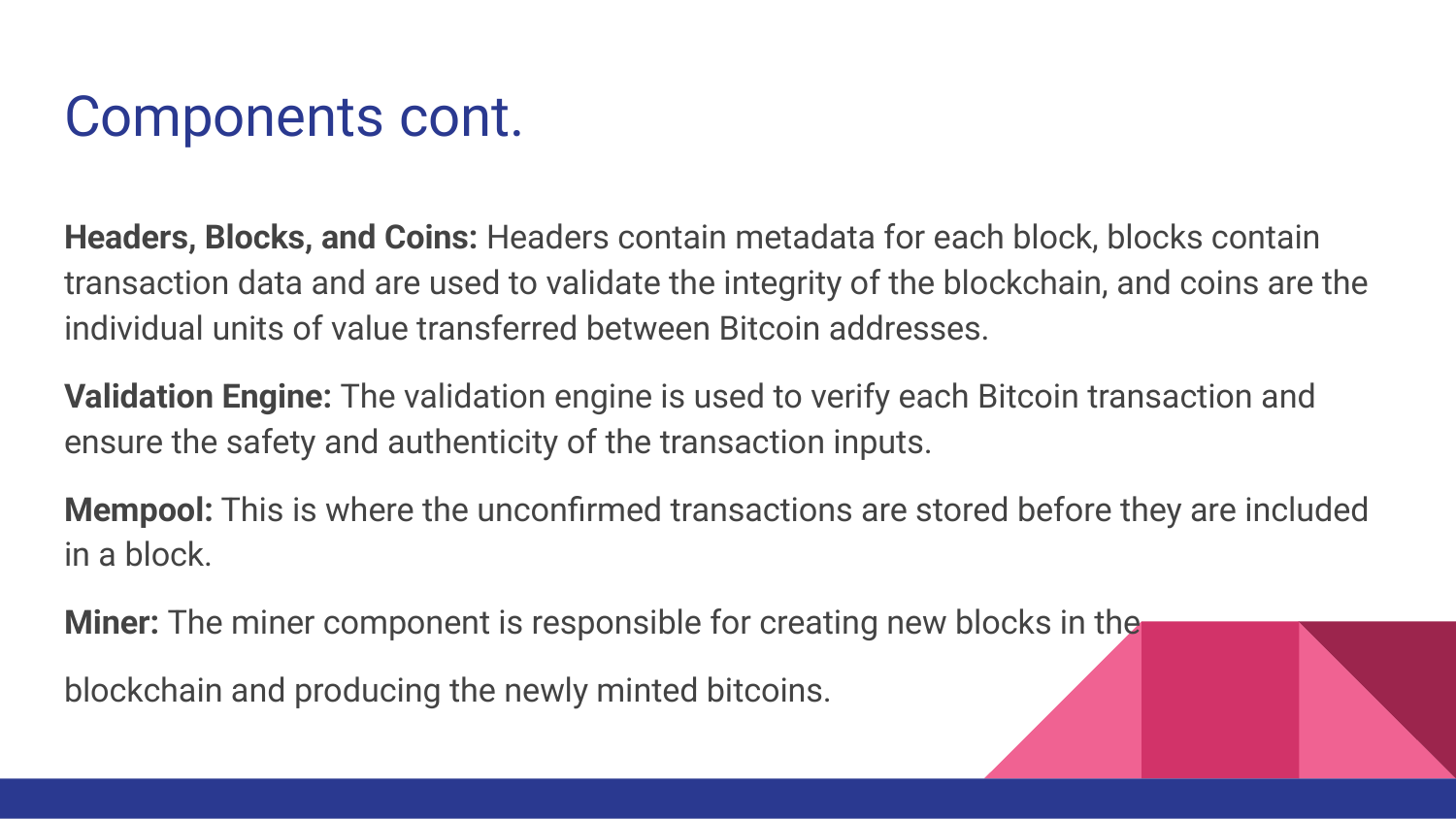

# Components cont.
Headers, Blocks, and Coins: Headers contain metadata for each block, blocks contain transaction data and are used to validate the integrity of the blockchain, and coins are the individual units of value transferred between Bitcoin addresses.
Validation Engine: The validation engine is used to verify each Bitcoin transaction and ensure the safety and authenticity of the transaction inputs.
Mempool: This is where the unconfirmed transactions are stored before they are included in a block.
Miner: The miner component is responsible for creating new blocks in the
blockchain and producing the newly minted bitcoins.